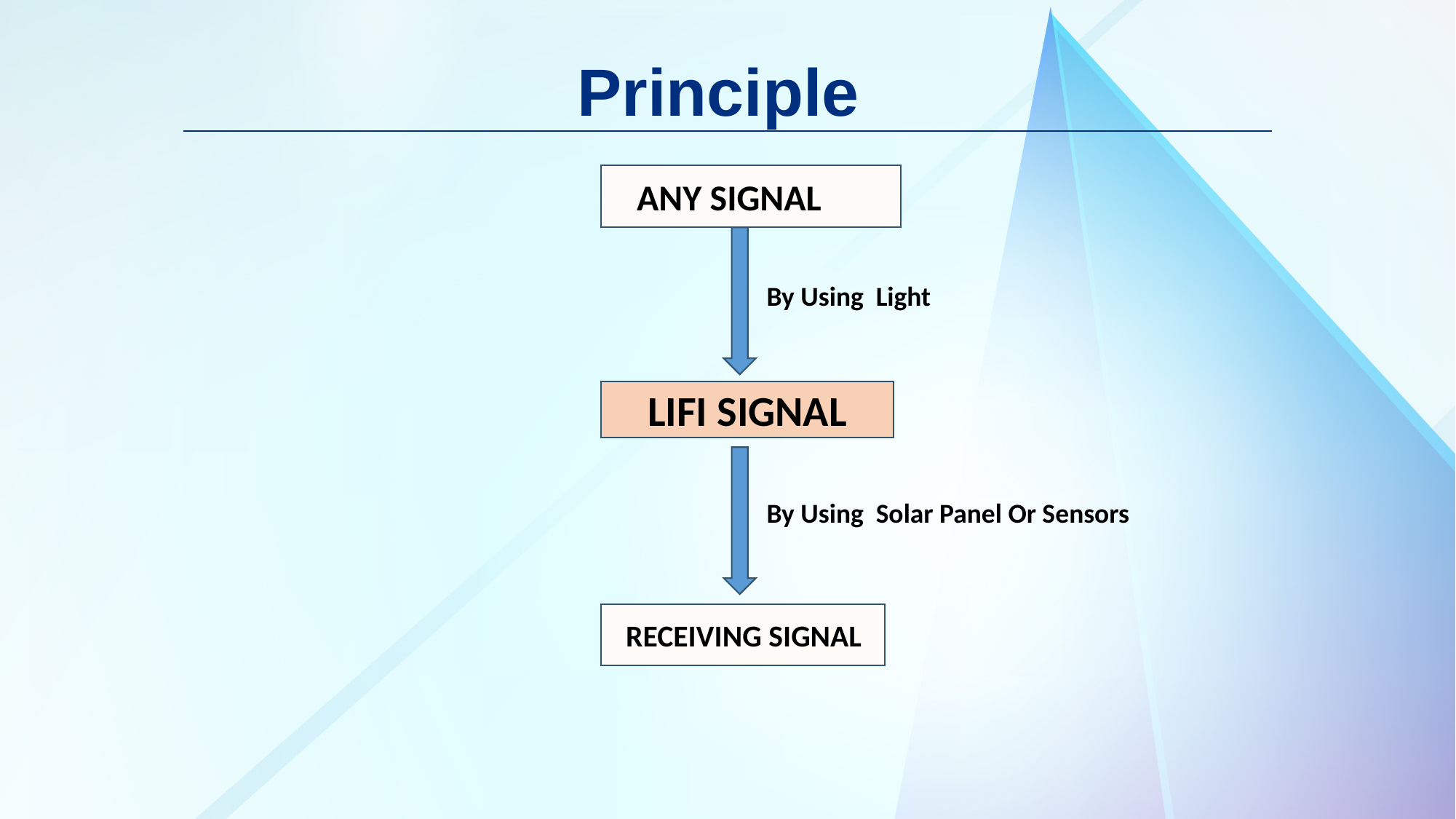

# Principle
   ANY SIGNAL

By Using  Light
LIFI SIGNAL

By Using  Solar Panel Or Sensors
RECEIVING SIGNAL